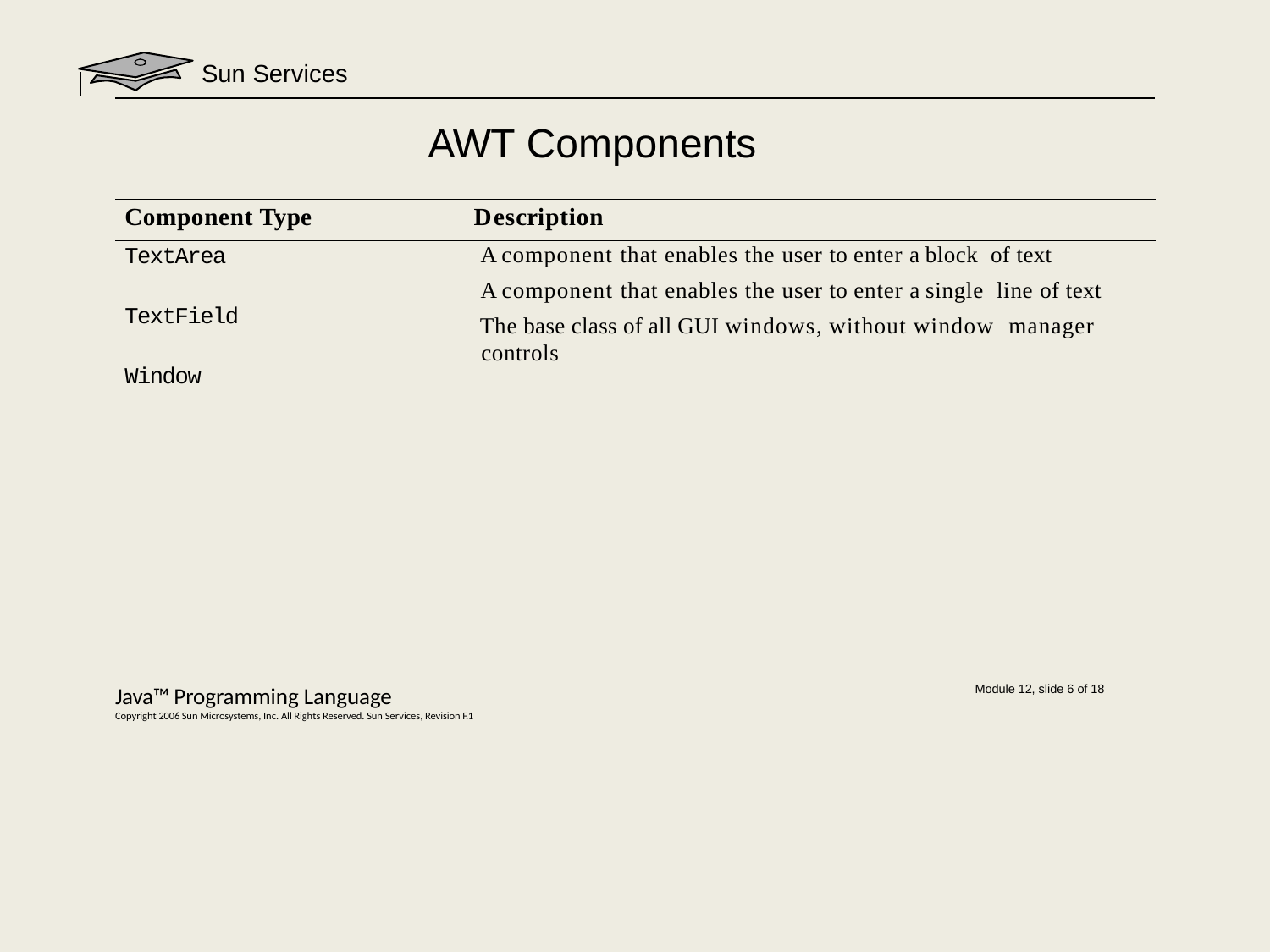

# Sun Services

AWT Components

Component Type
Description
TextArea
A component that enables the user to enter a block  of text
A component that enables the user to enter a single  line of text
The base class of all GUI windows, without window  manager controls

TextField
Window

Java™ Programming Language
Copyright 2006 Sun Microsystems, Inc. All Rights Reserved. Sun Services, Revision F.1
Module 12, slide 6 of 18